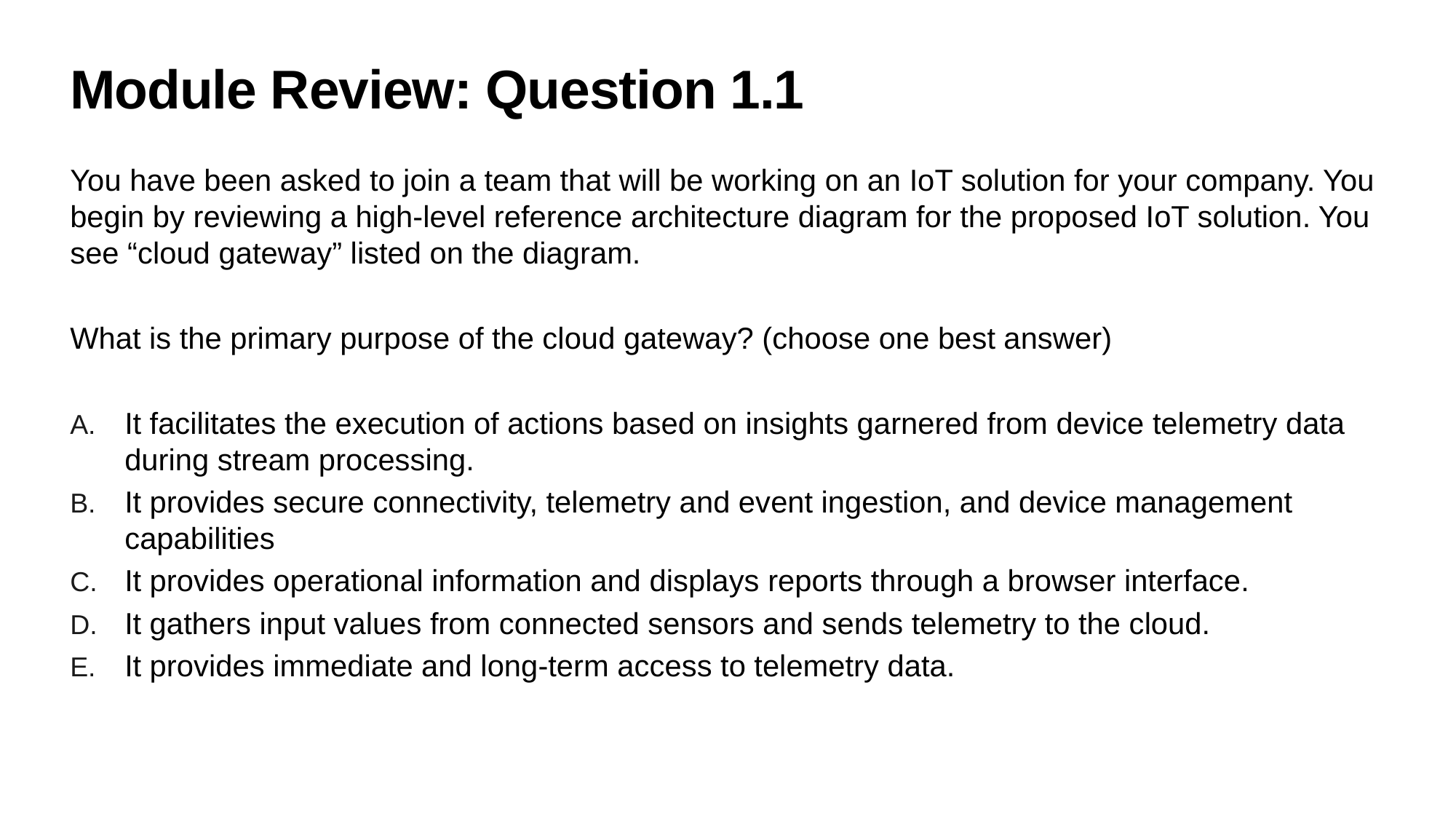

# Module Review: Question 1.1
You have been asked to join a team that will be working on an IoT solution for your company. You begin by reviewing a high-level reference architecture diagram for the proposed IoT solution. You see “cloud gateway” listed on the diagram.

What is the primary purpose of the cloud gateway? (choose one best answer)

It facilitates the execution of actions based on insights garnered from device telemetry data during stream processing.
It provides secure connectivity, telemetry and event ingestion, and device management capabilities
It provides operational information and displays reports through a browser interface.
It gathers input values from connected sensors and sends telemetry to the cloud.
It provides immediate and long-term access to telemetry data.